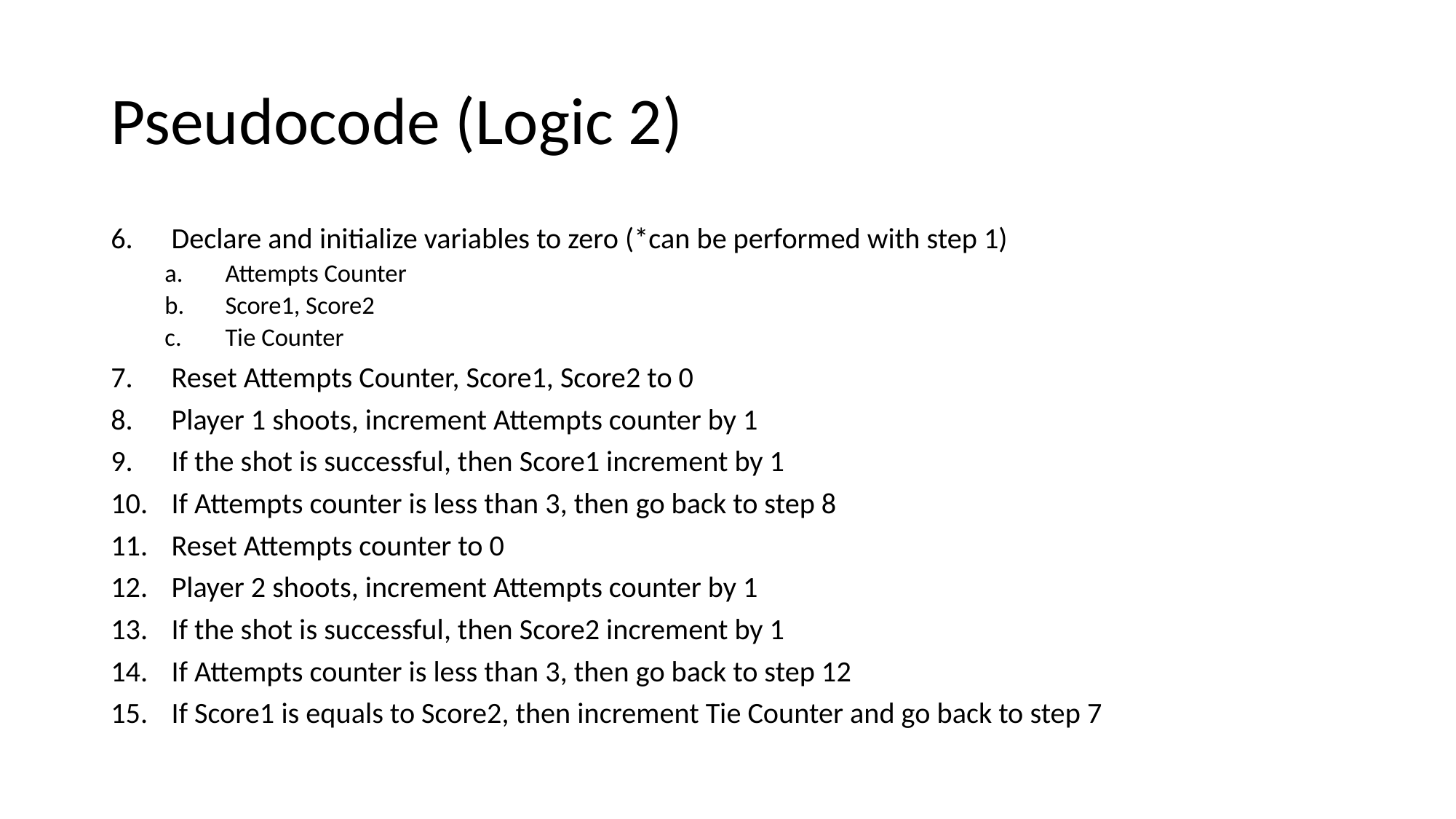

# Pseudocode (Logic 2)
Declare and initialize variables to zero (*can be performed with step 1)
Attempts Counter
Score1, Score2
Tie Counter
Reset Attempts Counter, Score1, Score2 to 0
Player 1 shoots, increment Attempts counter by 1
If the shot is successful, then Score1 increment by 1
If Attempts counter is less than 3, then go back to step 8
Reset Attempts counter to 0
Player 2 shoots, increment Attempts counter by 1
If the shot is successful, then Score2 increment by 1
If Attempts counter is less than 3, then go back to step 12
If Score1 is equals to Score2, then increment Tie Counter and go back to step 7